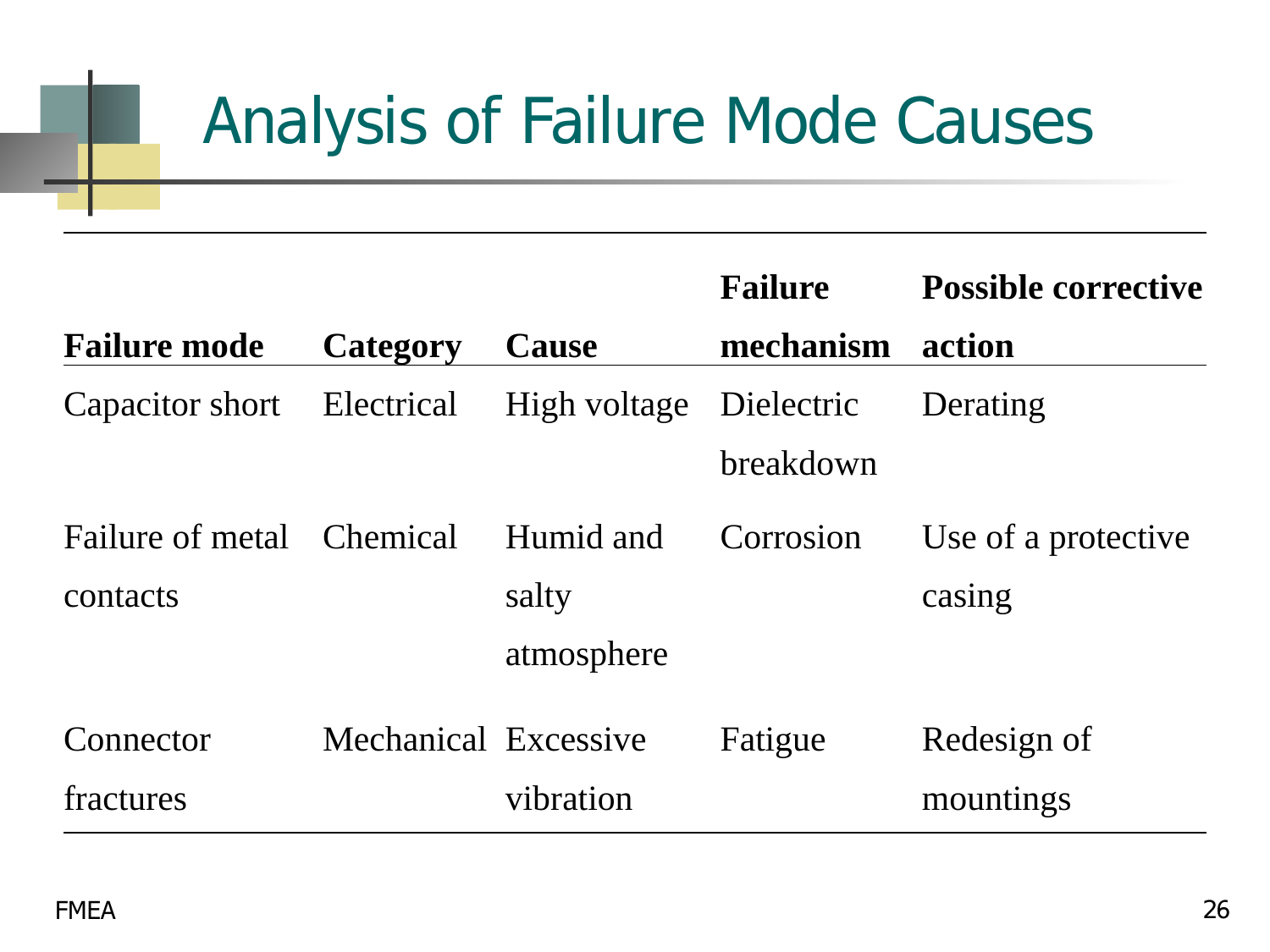

# Analysis of Failure Mode Causes
| Failure mode | Category | Cause | Failure mechanism | Possible corrective action |
| --- | --- | --- | --- | --- |
| Capacitor short | Electrical | High voltage | Dielectric breakdown | Derating |
| Failure of metal contacts | Chemical | Humid and salty atmosphere | Corrosion | Use of a protective casing |
| Connector fractures | Mechanical | Excessive vibration | Fatigue | Redesign of mountings |
26
FMEA